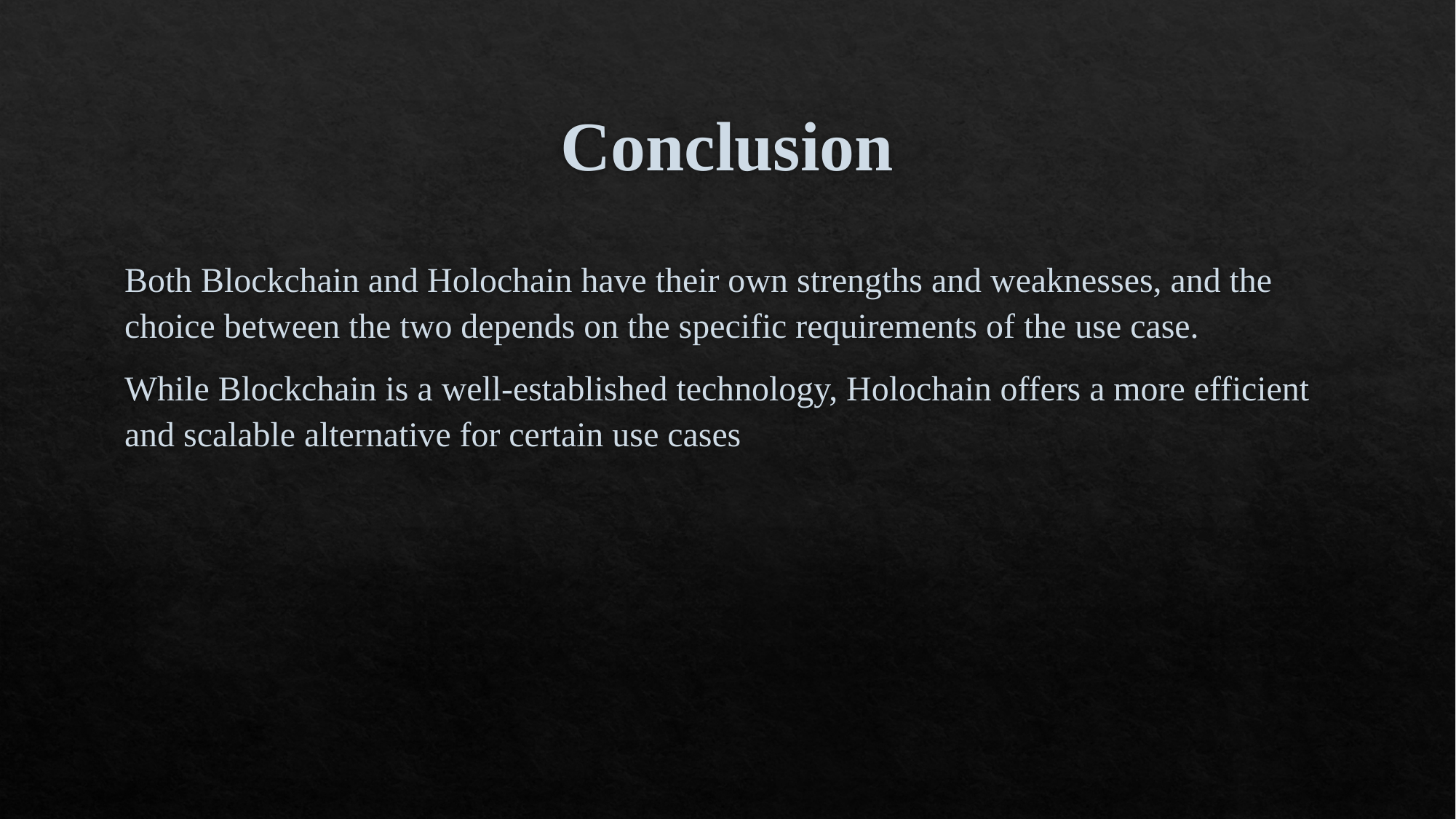

# Conclusion
Both Blockchain and Holochain have their own strengths and weaknesses, and the choice between the two depends on the specific requirements of the use case.
While Blockchain is a well-established technology, Holochain offers a more efficient and scalable alternative for certain use cases